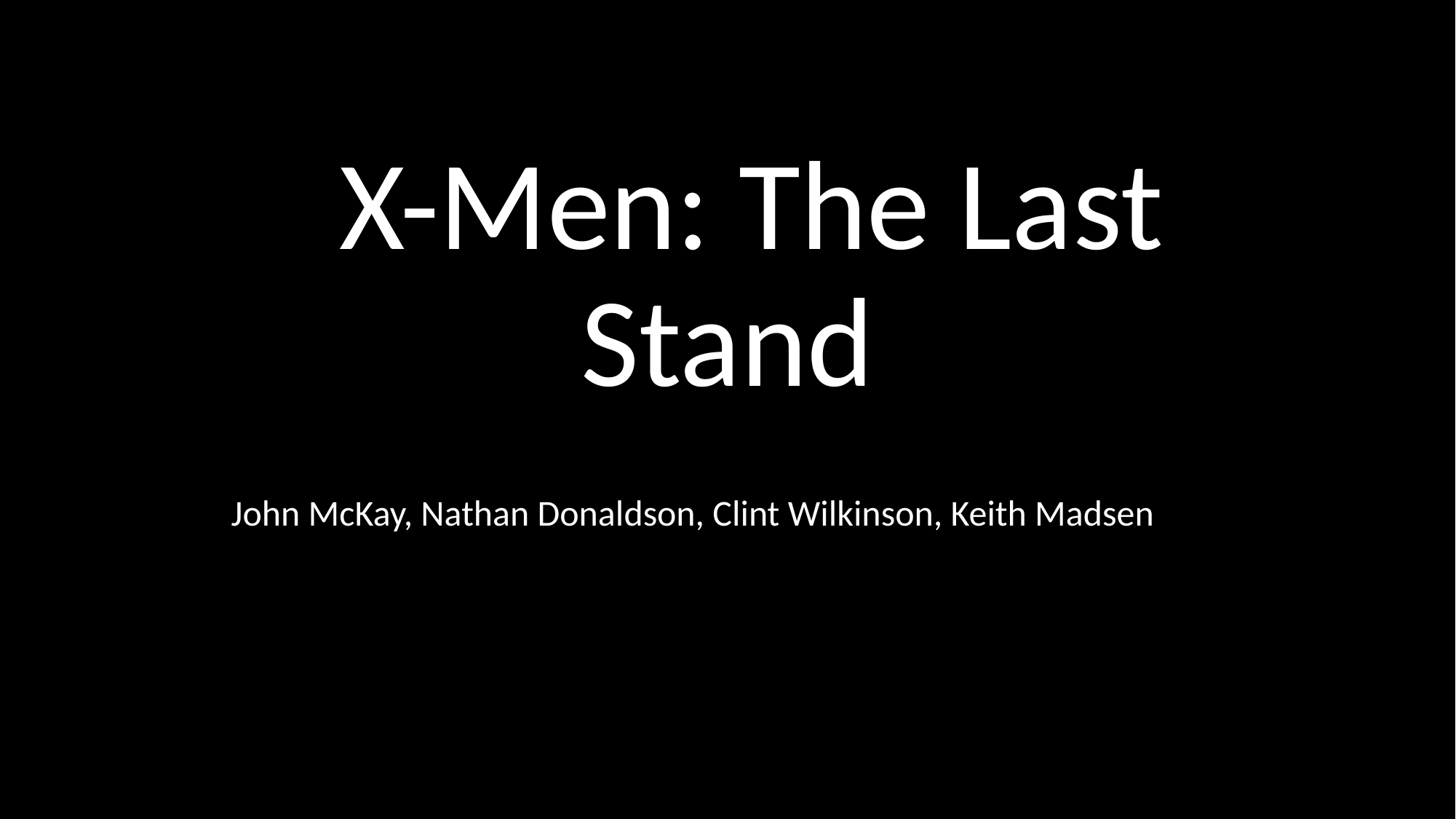

# X-Men: The Last Stand

John McKay, Nathan Donaldson, Clint Wilkinson, Keith Madsen